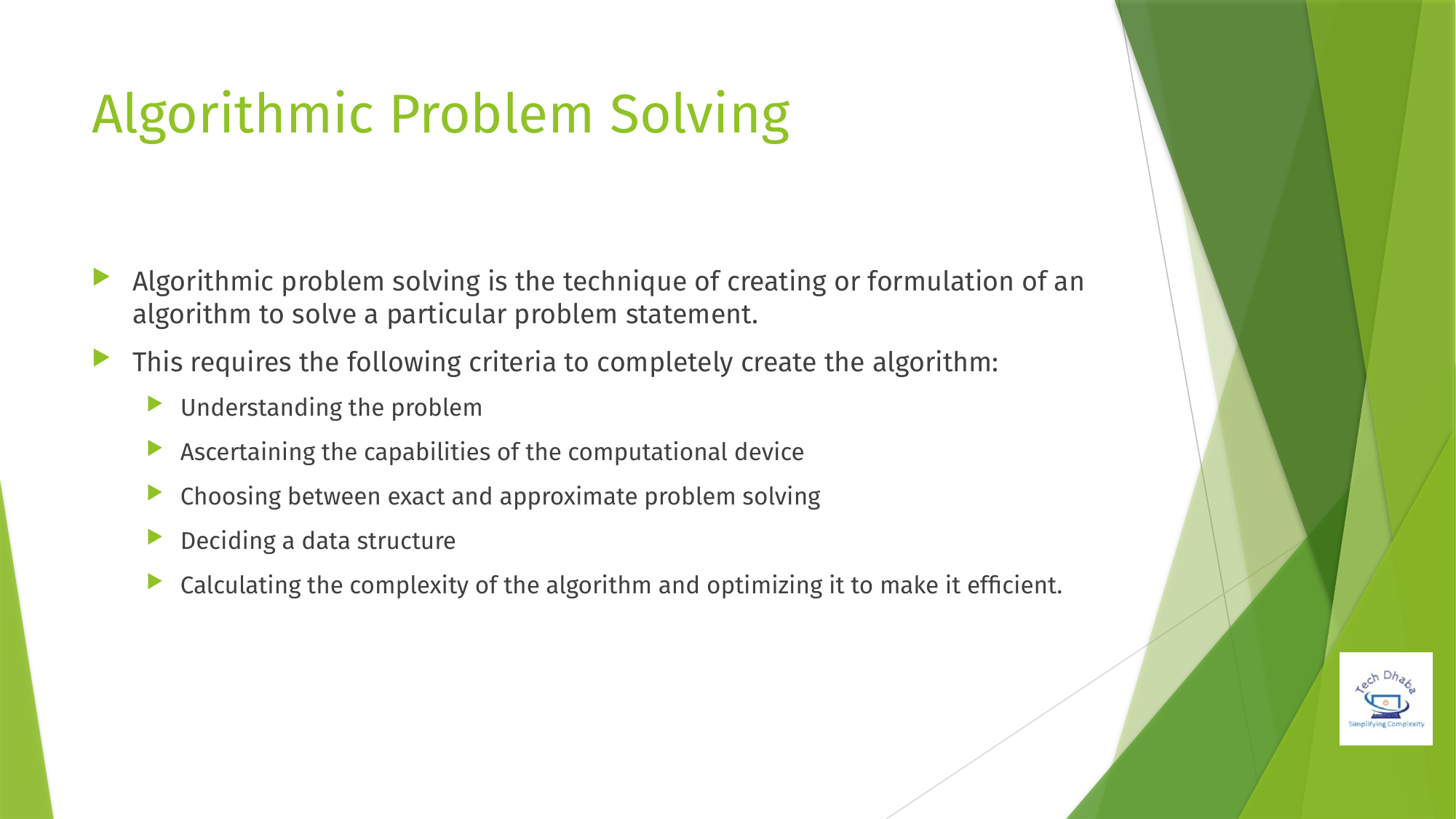

# Algorithmic Problem Solving
Algorithmic problem solving is the technique of creating or formulation of an algorithm to solve a particular problem statement.
This requires the following criteria to completely create the algorithm:
Understanding the problem
Ascertaining the capabilities of the computational device
Choosing between exact and approximate problem solving
Deciding a data structure
Calculating the complexity of the algorithm and optimizing it to make it efficient.